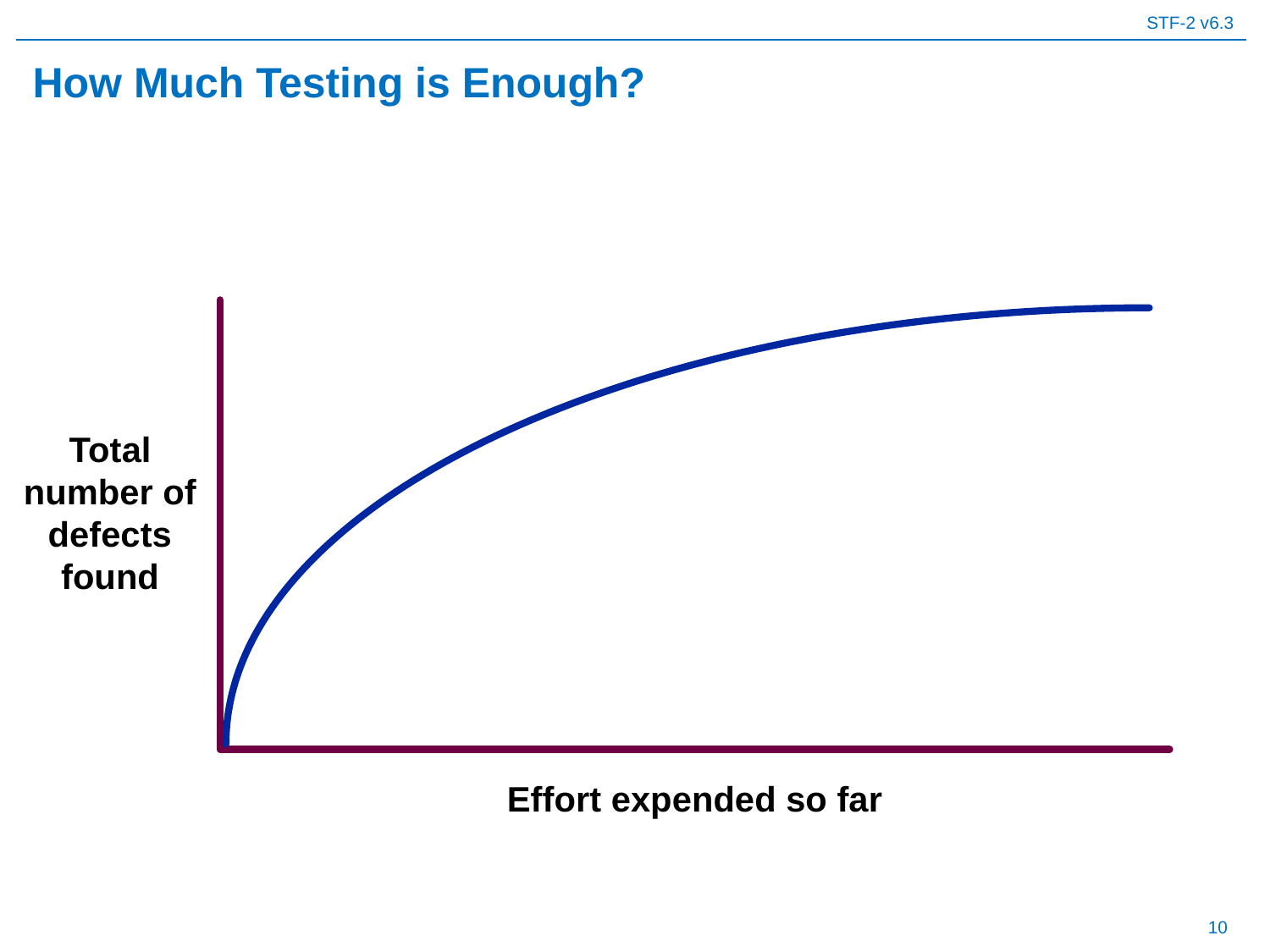

# How Much Testing is Enough?

Total number of defects found
Effort expended so far